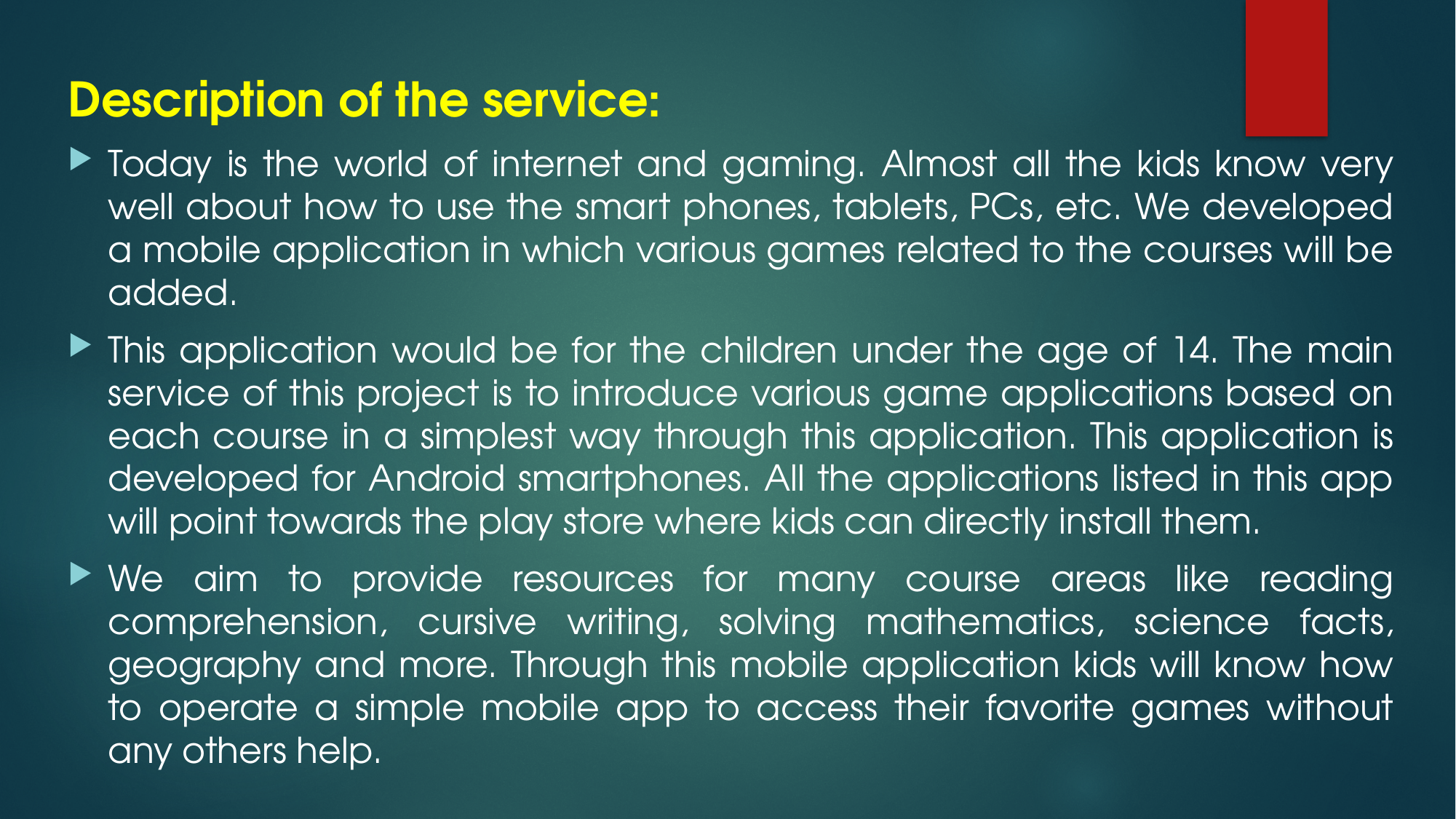

Description of the service:
Today is the world of internet and gaming. Almost all the kids know very well about how to use the smart phones, tablets, PCs, etc. We developed a mobile application in which various games related to the courses will be added.
This application would be for the children under the age of 14. The main service of this project is to introduce various game applications based on each course in a simplest way through this application. This application is developed for Android smartphones. All the applications listed in this app will point towards the play store where kids can directly install them.
We aim to provide resources for many course areas like reading comprehension, cursive writing, solving mathematics, science facts, geography and more. Through this mobile application kids will know how to operate a simple mobile app to access their favorite games without any others help.